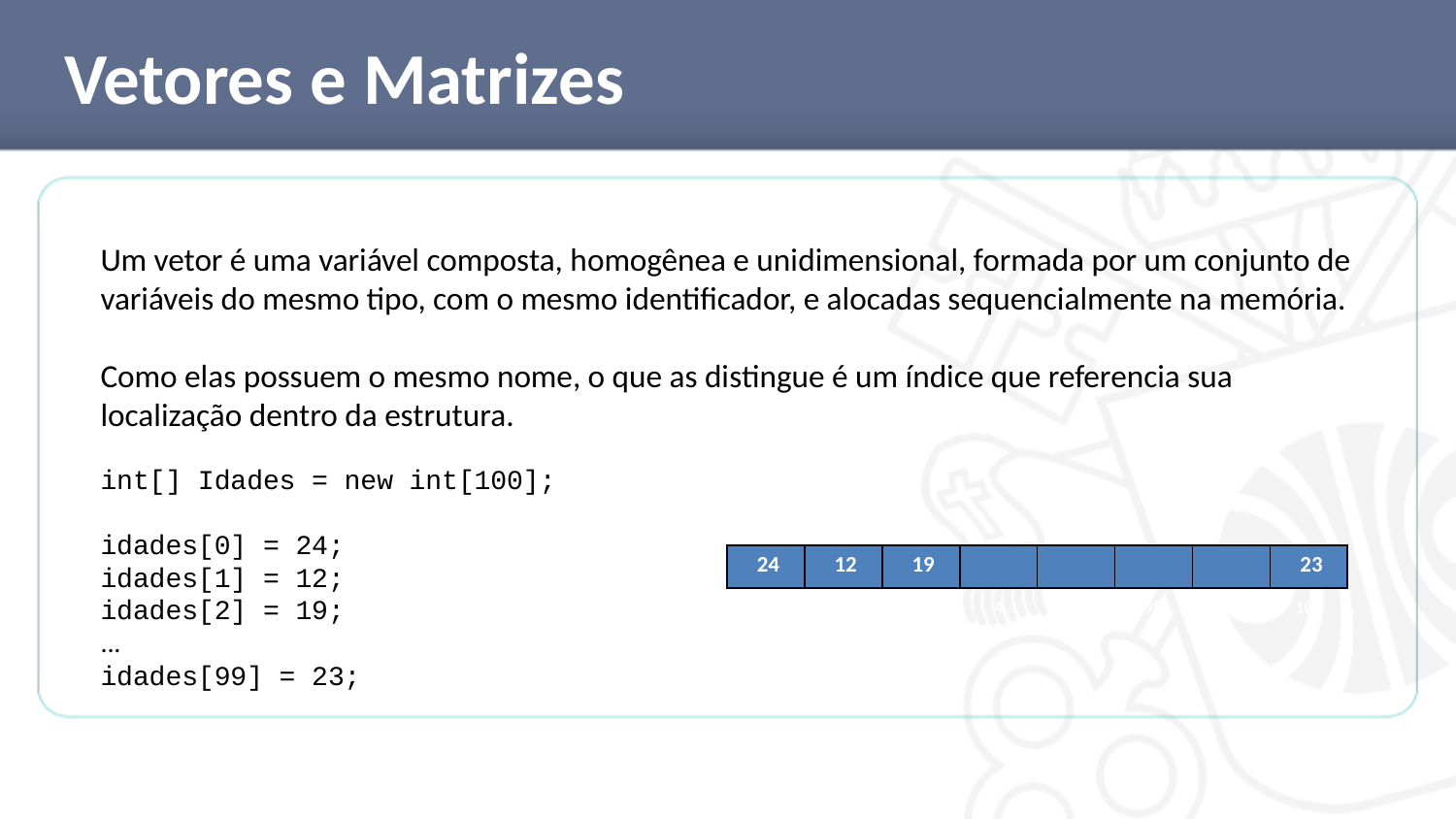

# Vetores e Matrizes

Um vetor é uma variável composta, homogênea e unidimensional, formada por um conjunto de variáveis do mesmo tipo, com o mesmo identificador, e alocadas sequencialmente na memória.

Como elas possuem o mesmo nome, o que as distingue é um índice que referencia sua localização dentro da estrutura.

int[] Idades = new int[100];

idades[0] = 24;
idades[1] = 12;
idades[2] = 19;
...
idades[99] = 23;

| Vetor | 24 | 12 | 19 |  |  |  |  | 23 |
| --- | --- | --- | --- | --- | --- | --- | --- | --- |
|  | 1 | 2 | 3 | 4 | ... | 98 | 99 | 100 |